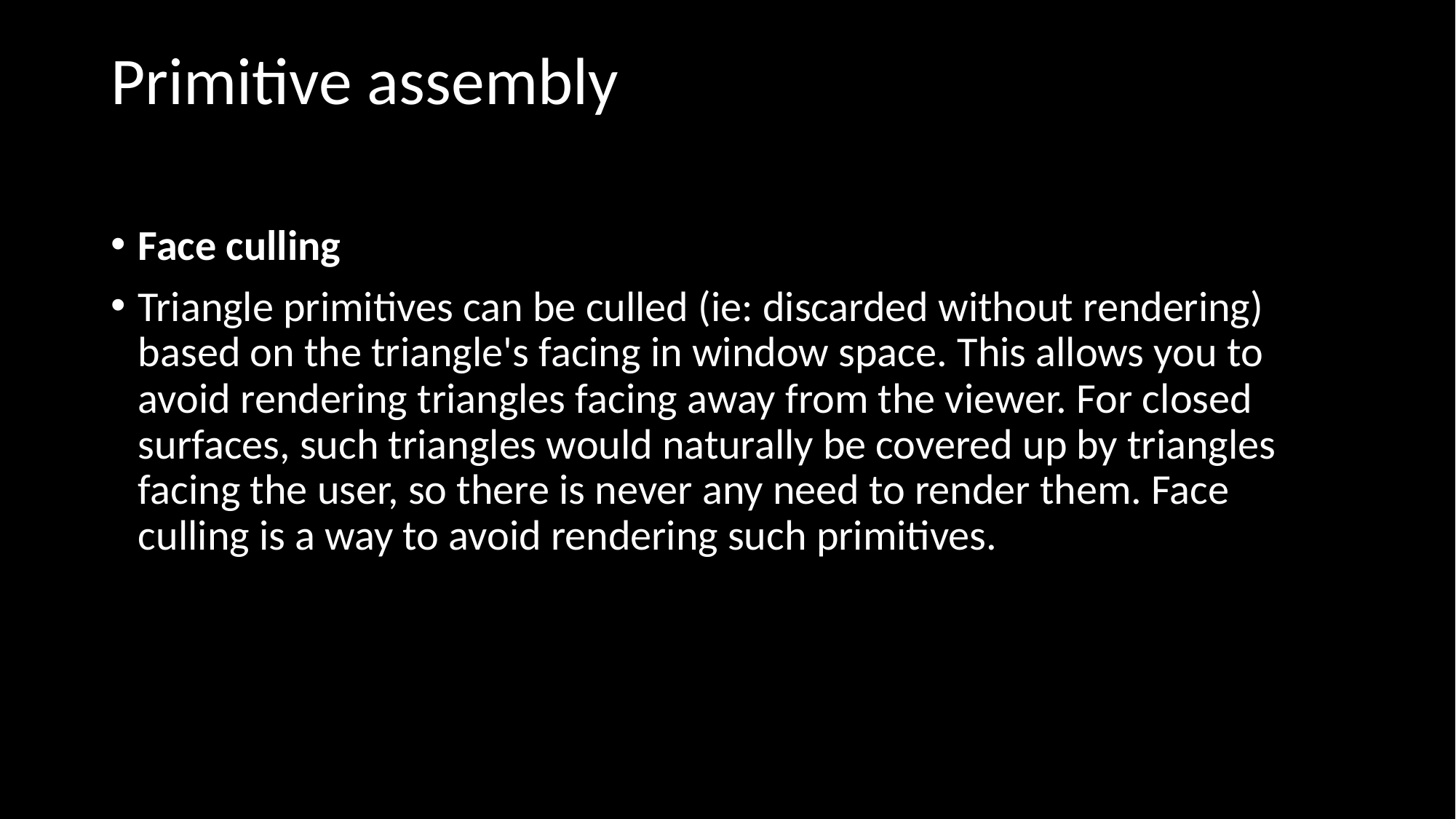

# Primitive assembly
Face culling
Triangle primitives can be culled (ie: discarded without rendering) based on the triangle's facing in window space. This allows you to avoid rendering triangles facing away from the viewer. For closed surfaces, such triangles would naturally be covered up by triangles facing the user, so there is never any need to render them. Face culling is a way to avoid rendering such primitives.